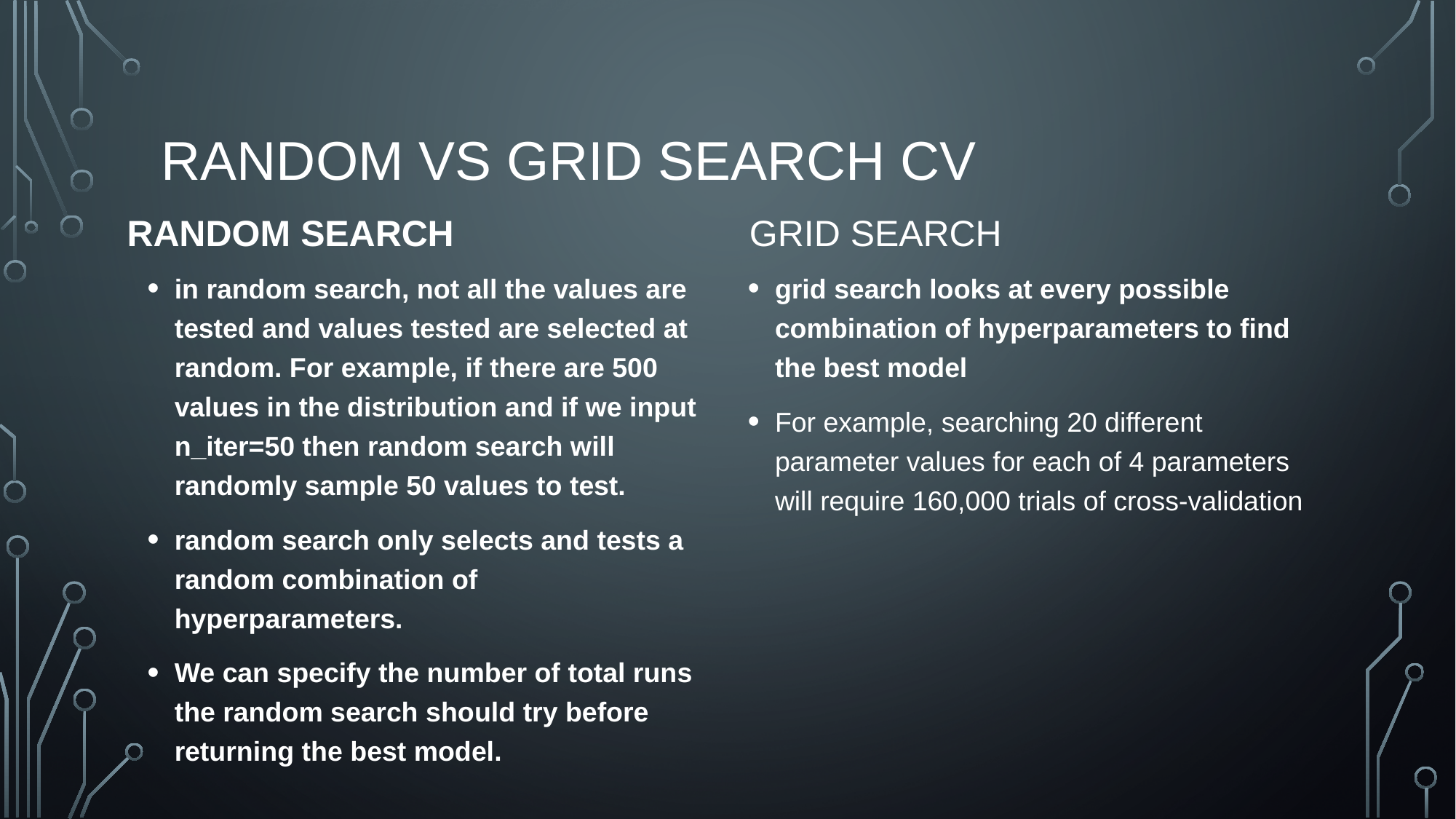

# Random Vs Grid Search CV
random search
Grid Search
in random search, not all the values are tested and values tested are selected at random. For example, if there are 500 values in the distribution and if we input n_iter=50 then random search will randomly sample 50 values to test.
random search only selects and tests a random combination of hyperparameters.
We can specify the number of total runs the random search should try before returning the best model.
grid search looks at every possible combination of hyperparameters to find the best model
For example, searching 20 different parameter values for each of 4 parameters will require 160,000 trials of cross-validation